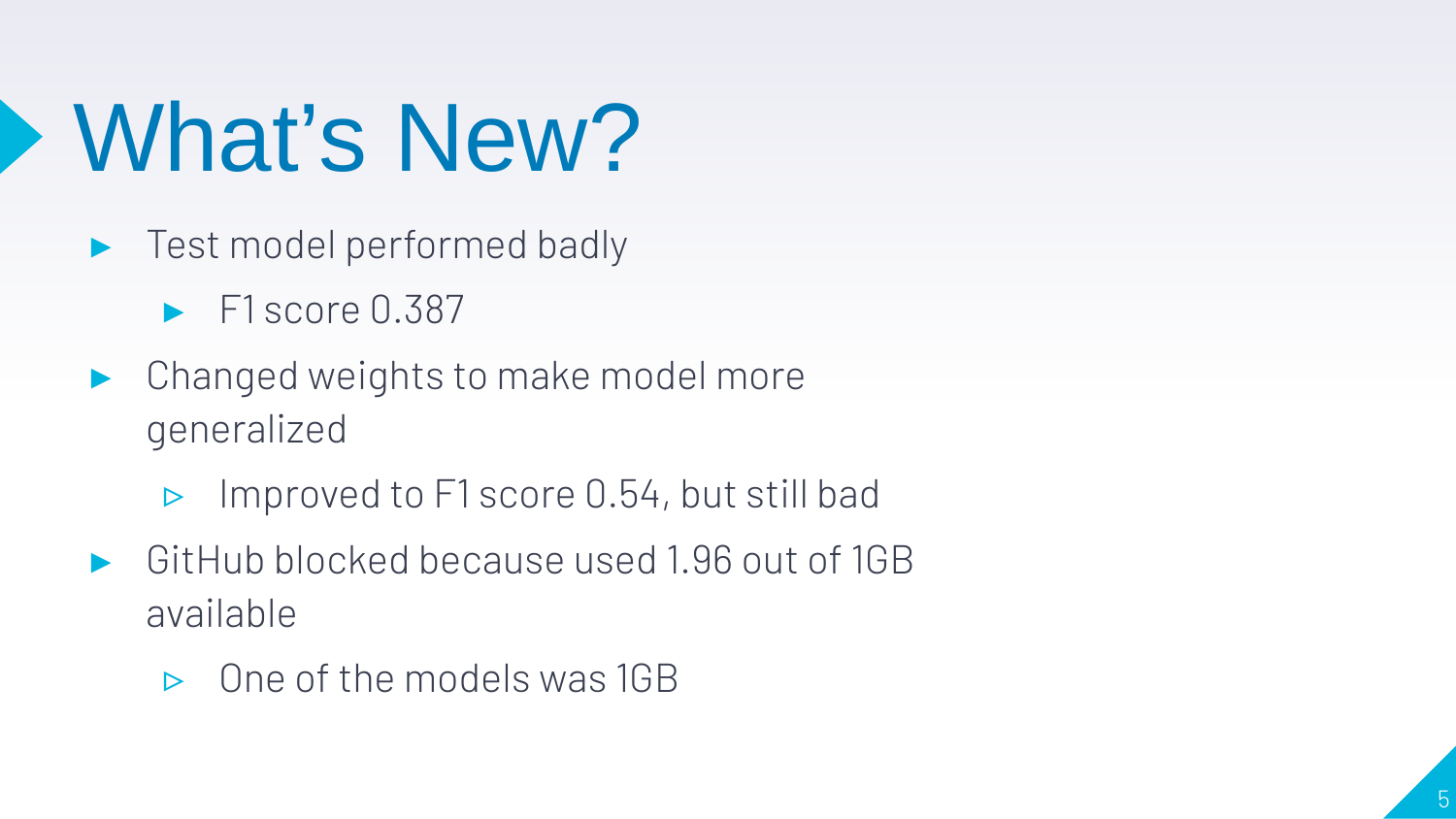

# What’s New?
Test model performed badly
F1 score 0.387
Changed weights to make model more generalized
Improved to F1 score 0.54, but still bad
GitHub blocked because used 1.96 out of 1GB available
One of the models was 1GB
5